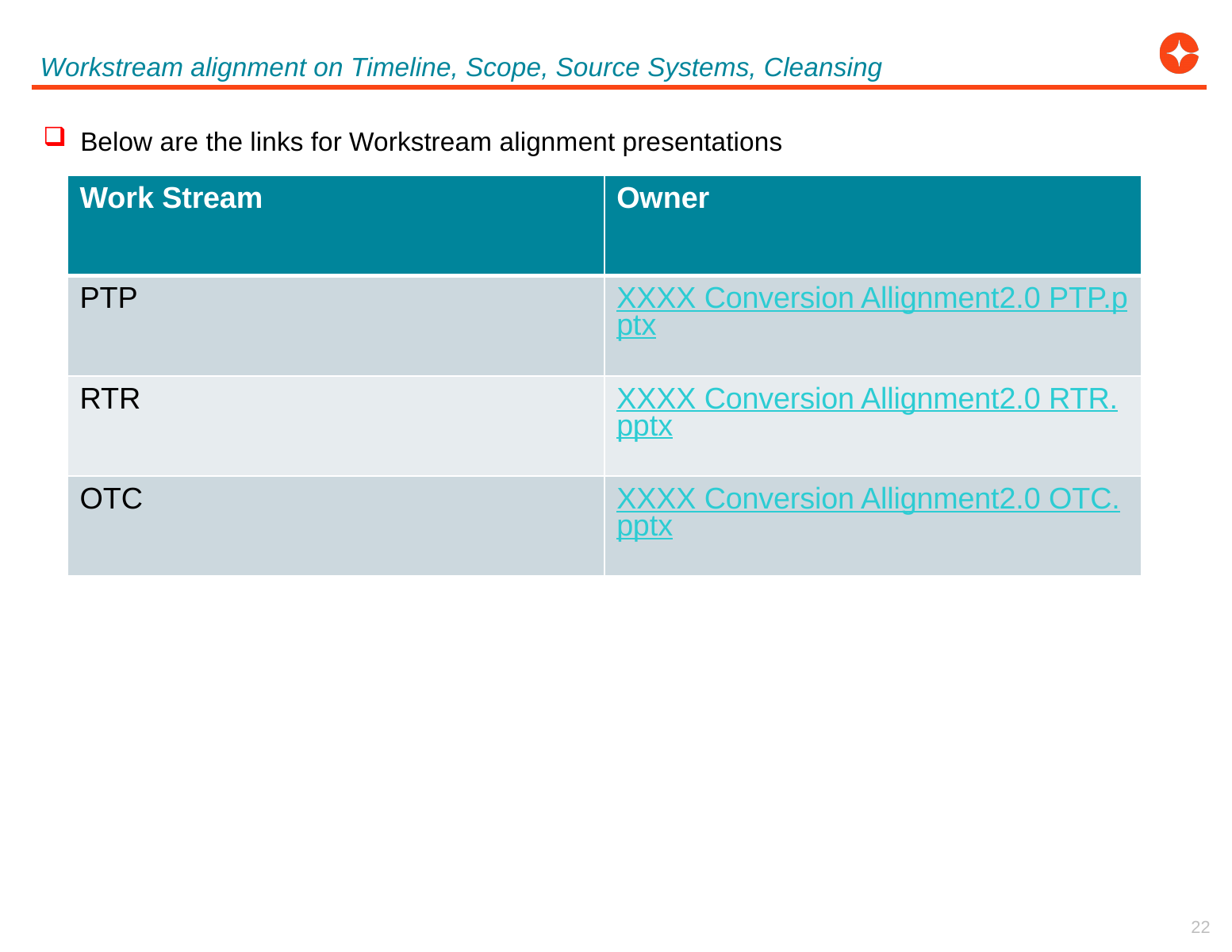

Workstream alignment on Timeline, Scope, Source Systems, Cleansing
Below are the links for Workstream alignment presentations

| Work Stream | Owner |
| --- | --- |
| PTP | XXXX Conversion Allignment2.0 PTP.pptx |
| RTR | XXXX Conversion Allignment2.0 RTR.pptx |
| OTC | XXXX Conversion Allignment2.0 OTC.pptx |
22